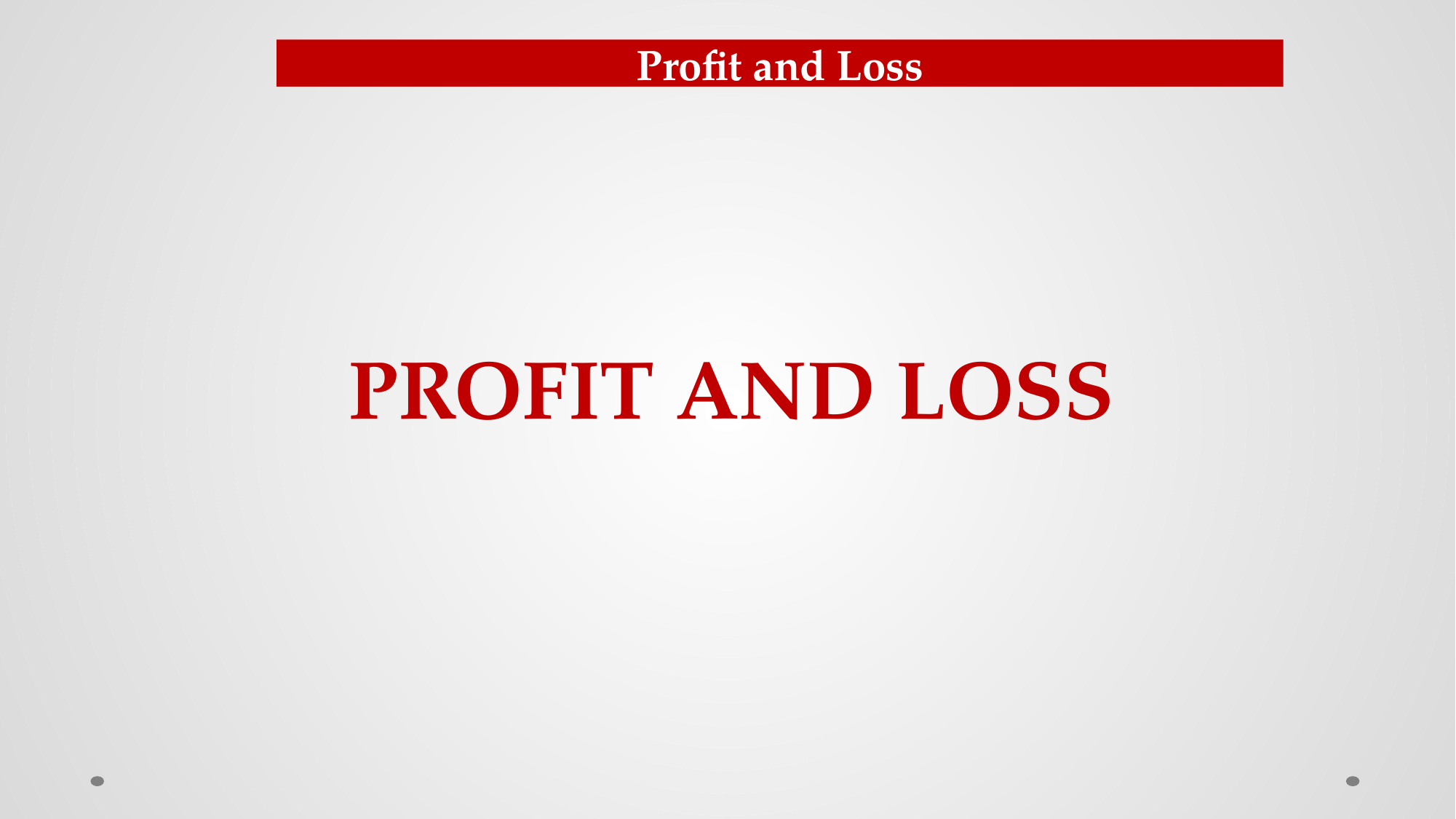

Profit and Loss
# PROFIT AND LOSS